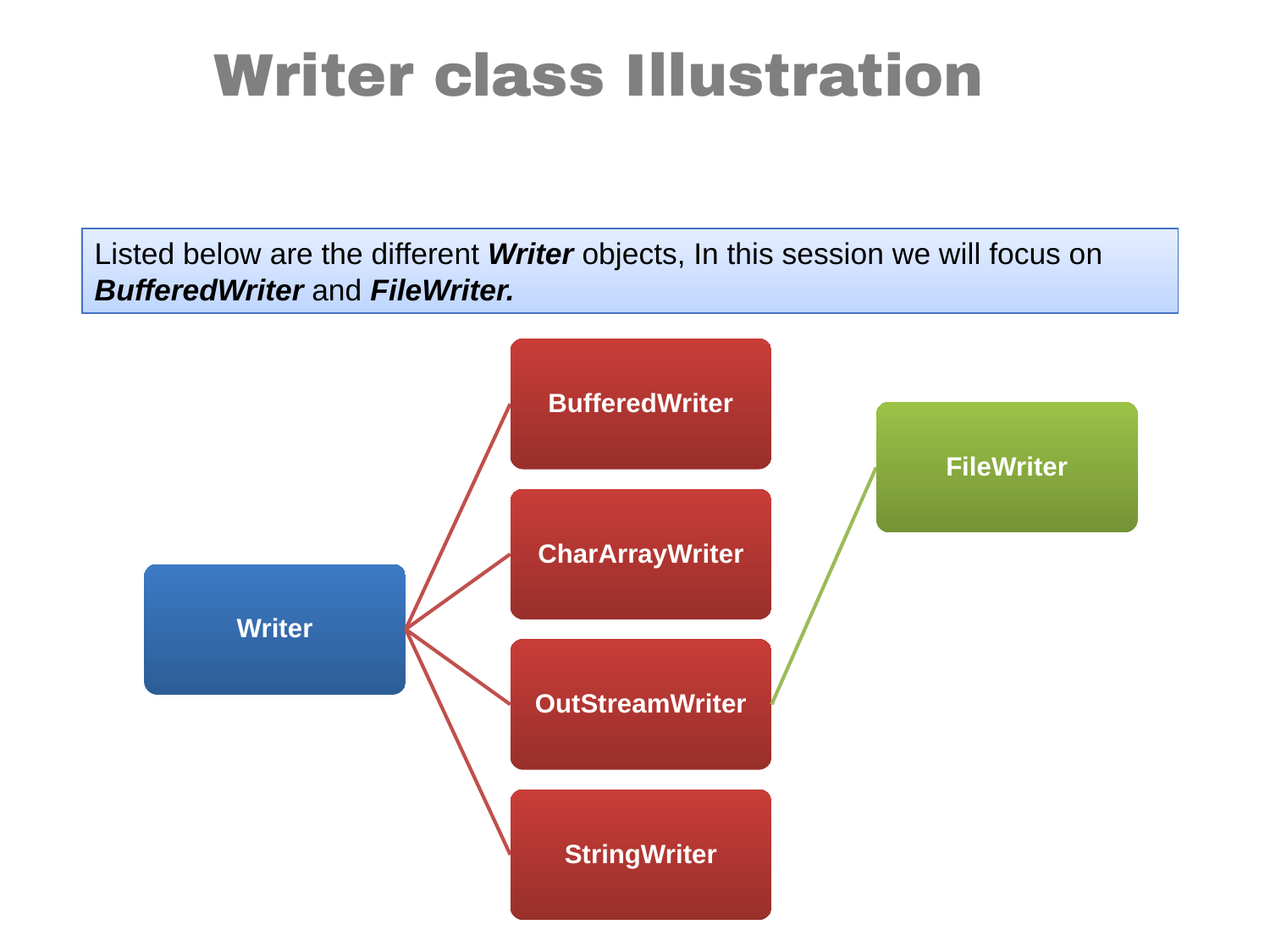

# Writer class Illustration
Listed below are the different Writer objects, In this session we will focus on BufferedWriter and FileWriter.

BufferedWriter

FileWriter

CharArrayWriter

Writer

OutStreamWriter

StringWriter